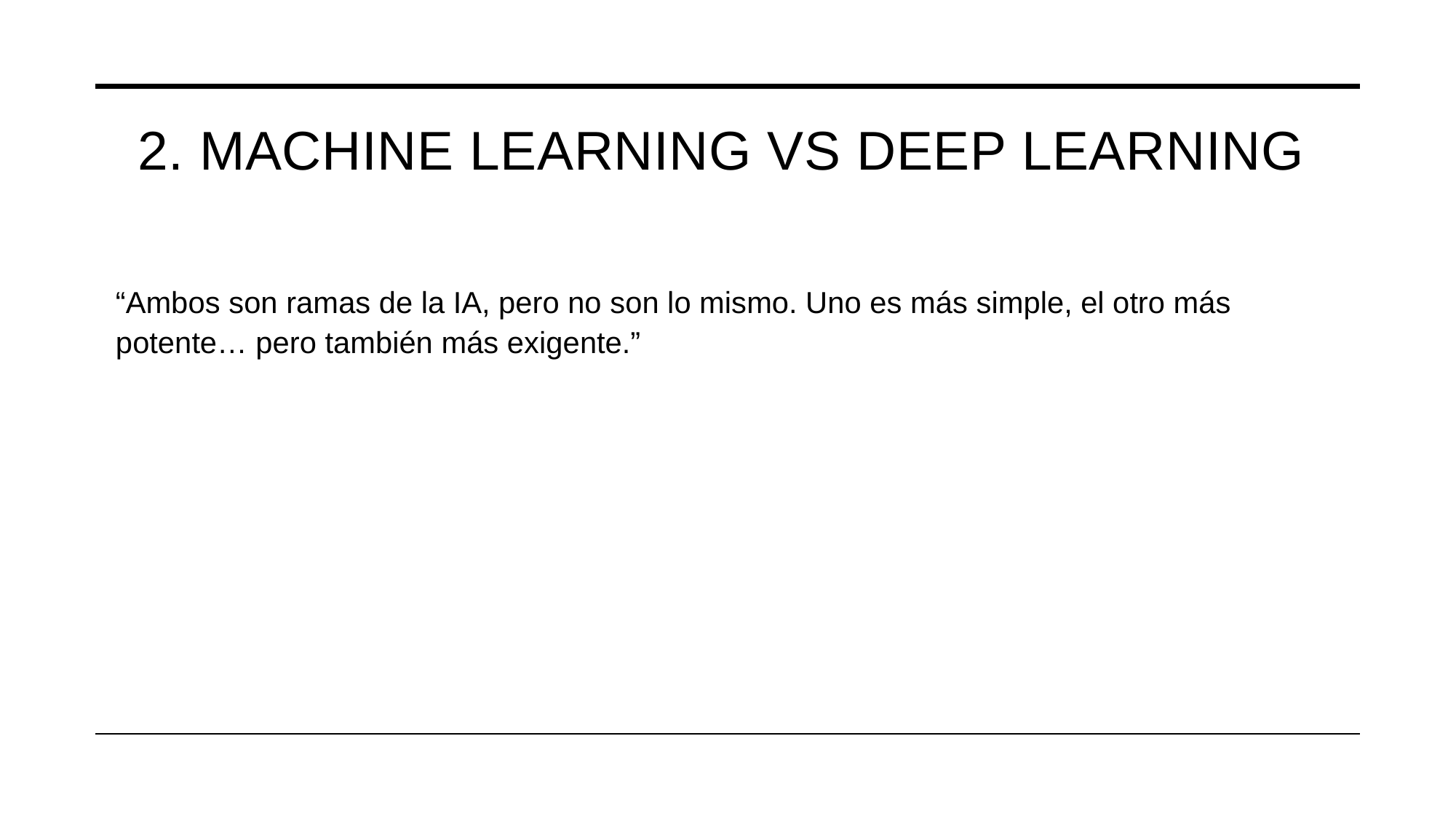

# 2. Machine Learning vs Deep Learning

“Ambos son ramas de la IA, pero no son lo mismo. Uno es más simple, el otro más potente… pero también más exigente.”